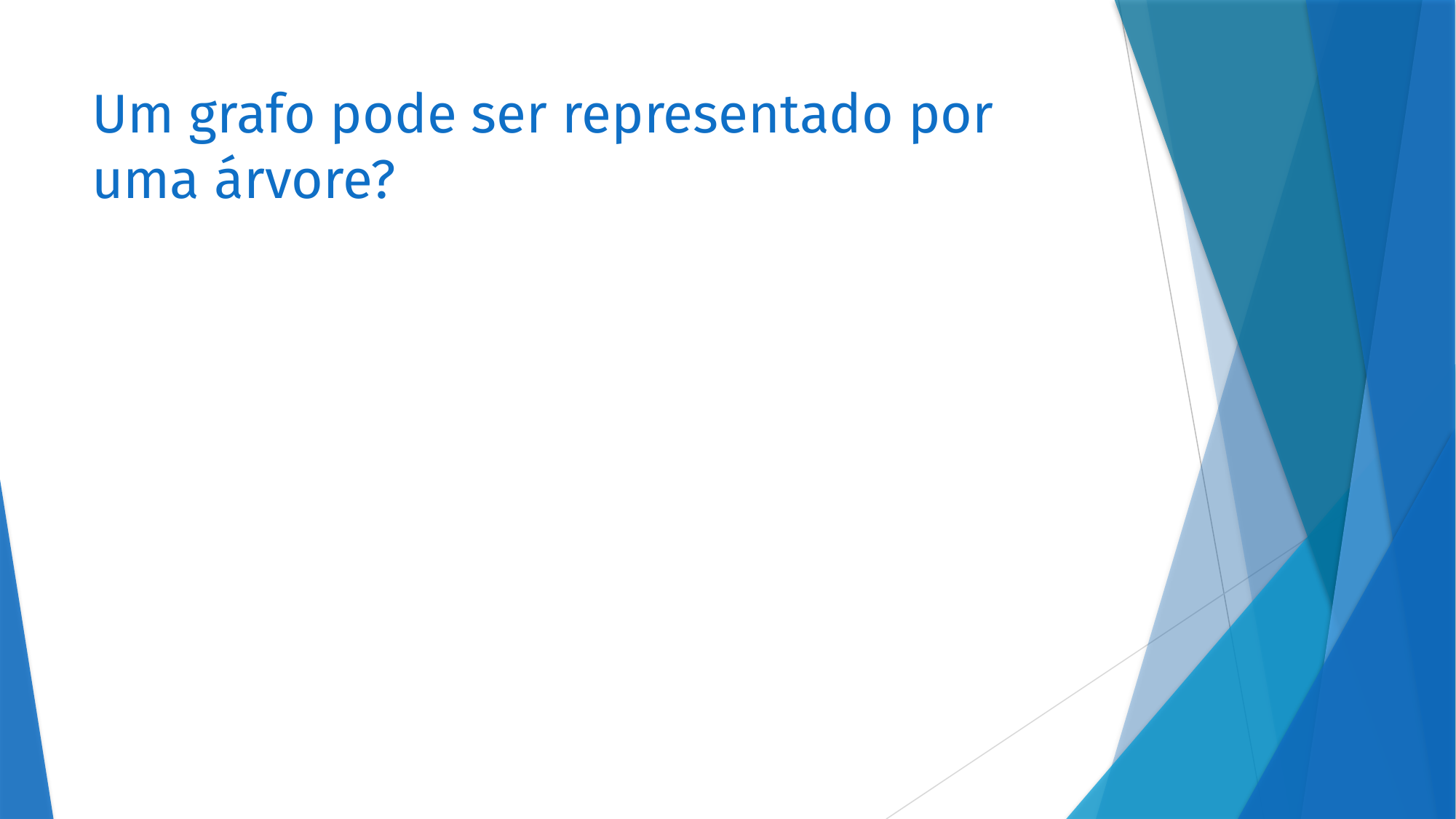

# Um grafo pode ser representado por uma árvore?